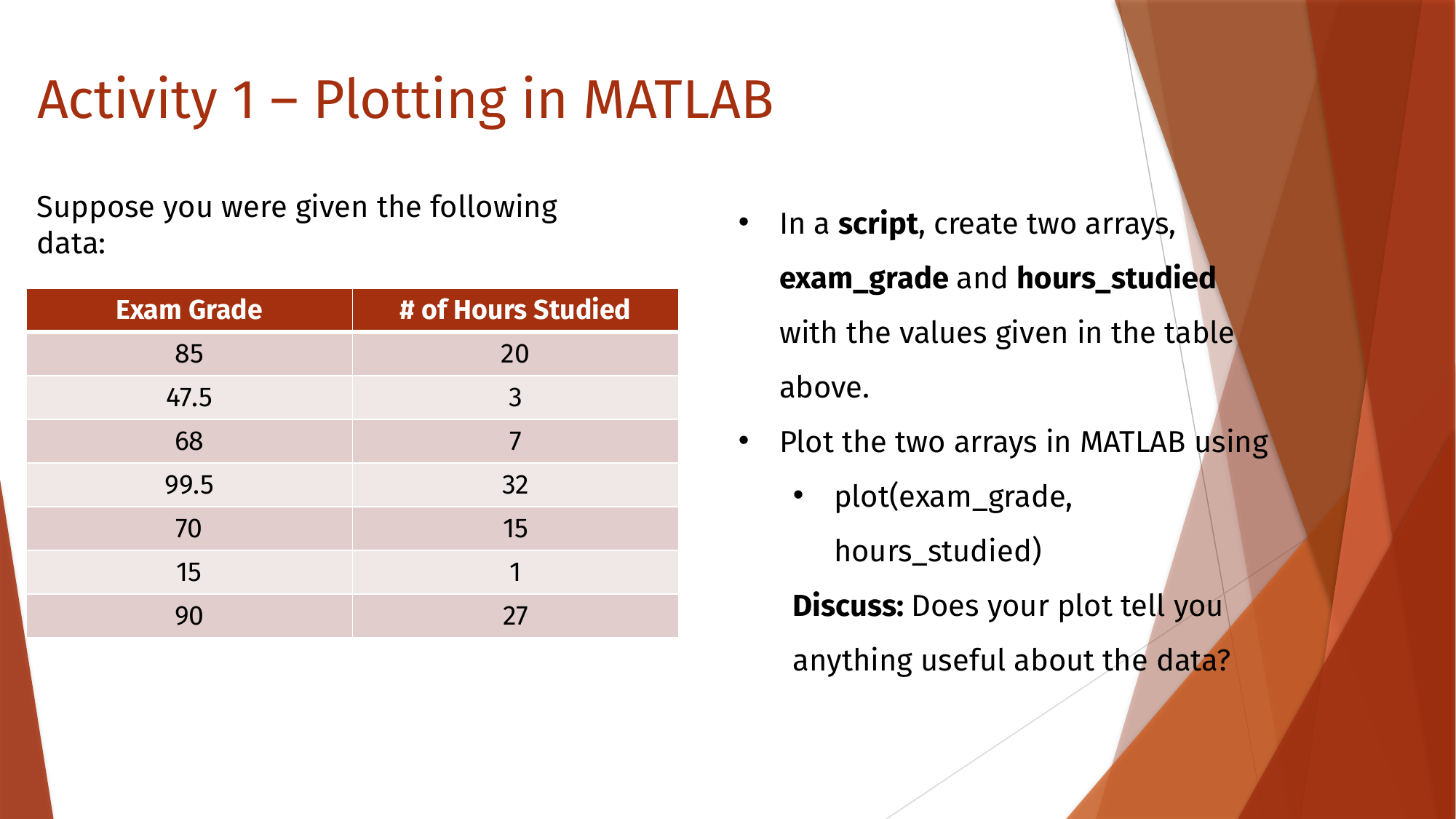

# Activity 1 – Plotting in MATLAB
In a script, create two arrays, exam_grade and hours_studied with the values given in the table above.
Plot the two arrays in MATLAB using
plot(exam_grade, hours_studied)
Discuss: Does your plot tell you anything useful about the data?
Suppose you were given the following data:
| Exam Grade | # of Hours Studied |
| --- | --- |
| 85 | 20 |
| 47.5 | 3 |
| 68 | 7 |
| 99.5 | 32 |
| 70 | 15 |
| 15 | 1 |
| 90 | 27 |